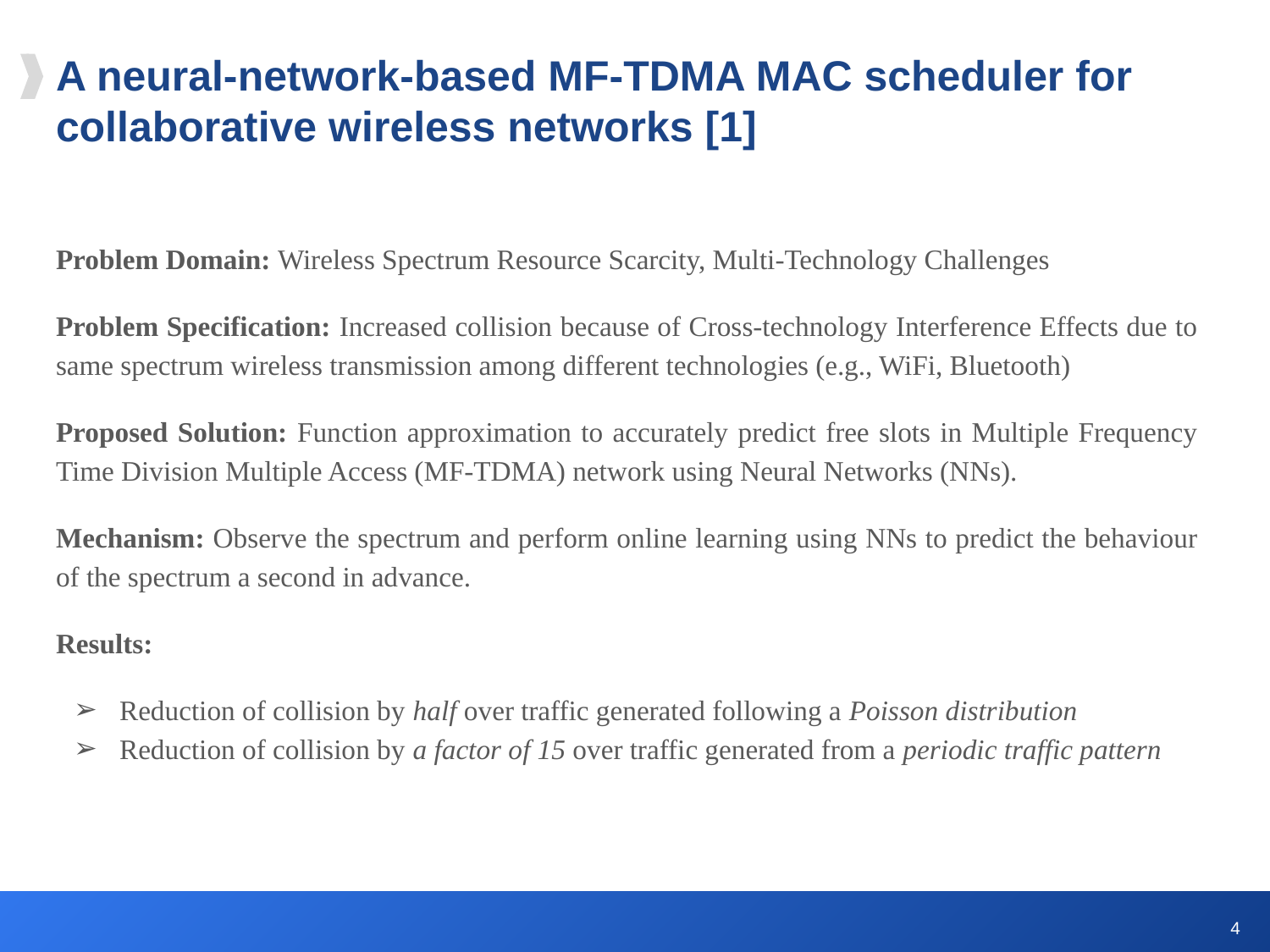

# A neural-network-based MF-TDMA MAC scheduler for collaborative wireless networks [1]

Problem Domain: Wireless Spectrum Resource Scarcity, Multi-Technology Challenges
Problem Specification: Increased collision because of Cross-technology Interference Effects due to same spectrum wireless transmission among different technologies (e.g., WiFi, Bluetooth)
Proposed Solution: Function approximation to accurately predict free slots in Multiple Frequency Time Division Multiple Access (MF-TDMA) network using Neural Networks (NNs).
Mechanism: Observe the spectrum and perform online learning using NNs to predict the behaviour of the spectrum a second in advance.
Results:
Reduction of collision by half over traffic generated following a Poisson distribution
Reduction of collision by a factor of 15 over traffic generated from a periodic traffic pattern

4